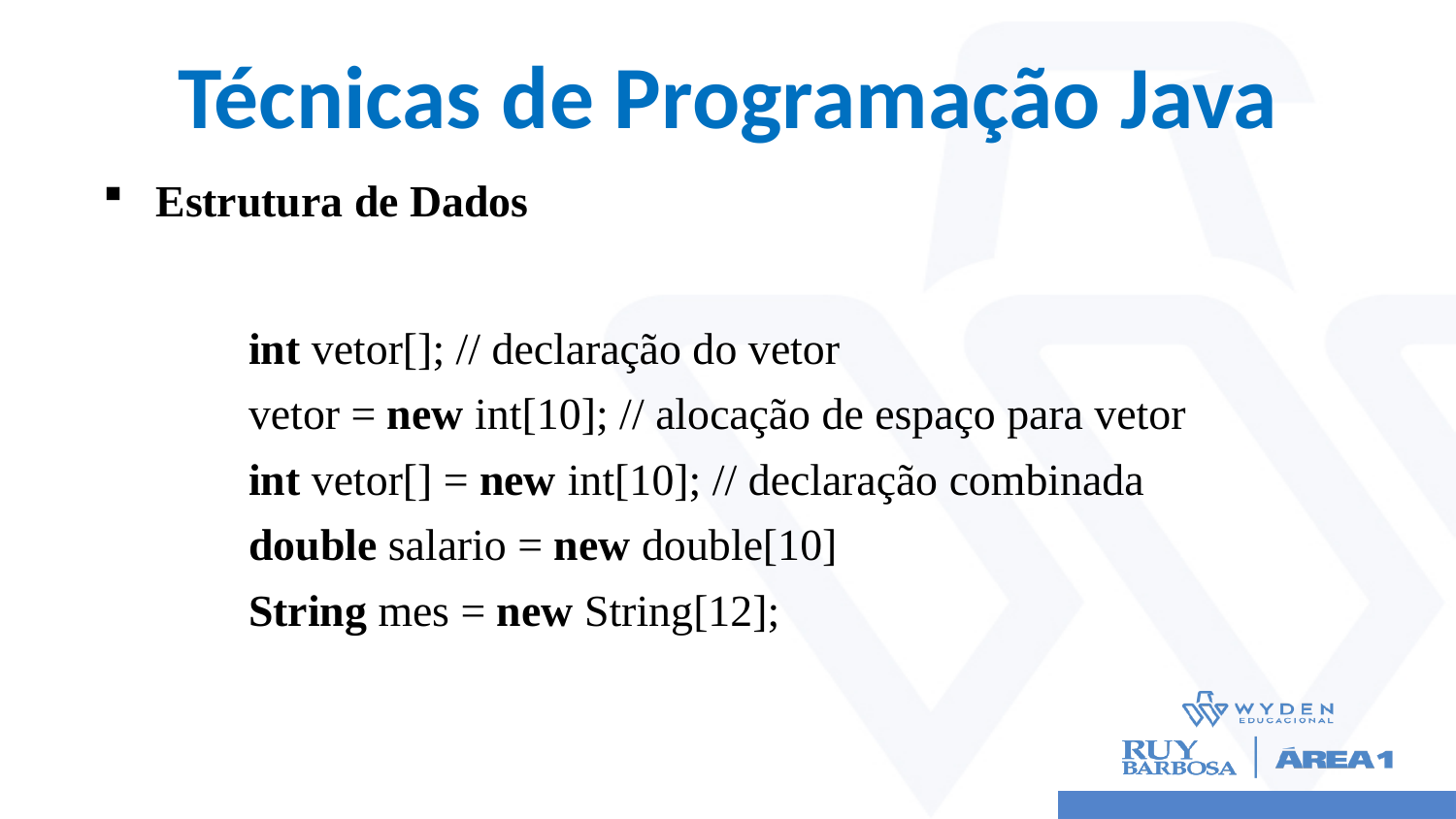

# Técnicas de Programação Java
Estrutura de Dados

	int vetor[]; // declaração do vetor
	vetor = new int[10]; // alocação de espaço para vetor
	int vetor[] = new int[10]; // declaração combinada
	double salario = new double[10]
	String mes = new String[12];